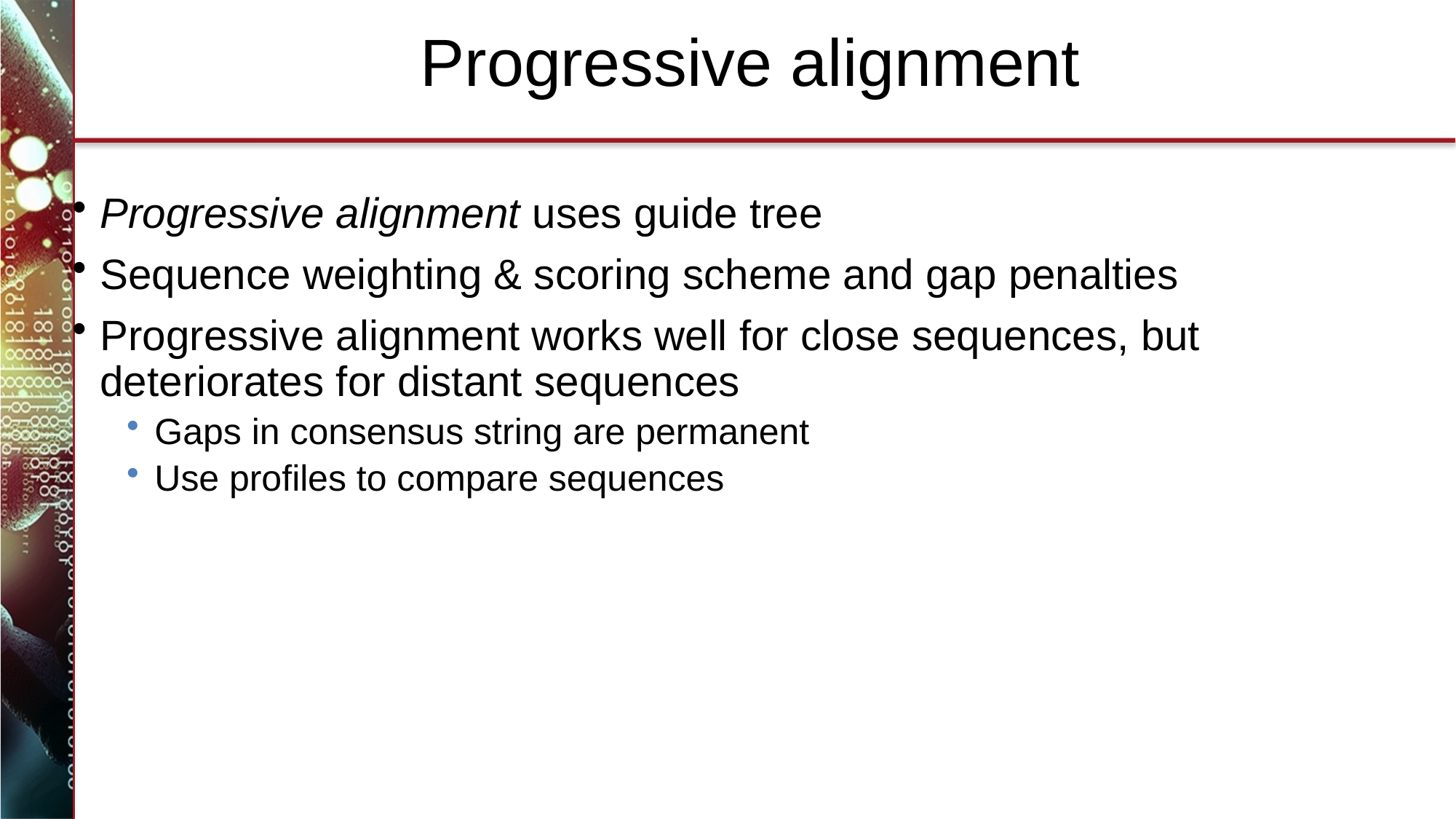

# Progressive alignment
Progressive alignment uses guide tree
Sequence weighting & scoring scheme and gap penalties
Progressive alignment works well for close sequences, but deteriorates for distant sequences
Gaps in consensus string are permanent
Use profiles to compare sequences